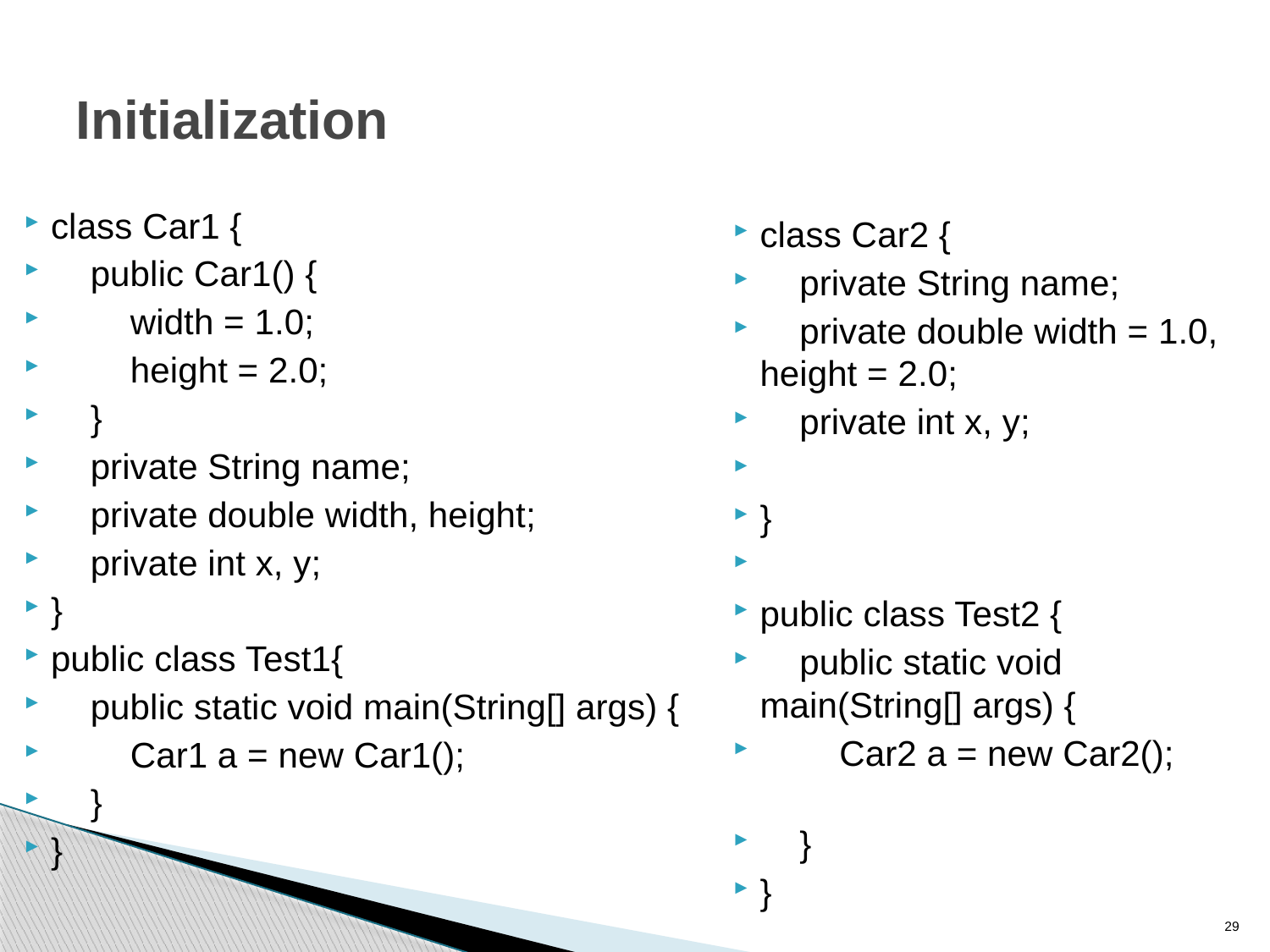

# Initialization
class Car1 {
    public Car1() {
        width = 1.0;
        height = 2.0;
    }
    private String name;
    private double width, height;
    private int x, y;
}
public class Test1{
    public static void main(String[] args) {
        Car1 a = new Car1();
    }
}

class Car2 {
    private String name;
    private double width = 1.0, height = 2.0;
    private int x, y;

}

public class Test2 {
    public static void main(String[] args) {
        Car2 a = new Car2();
    }
}

29